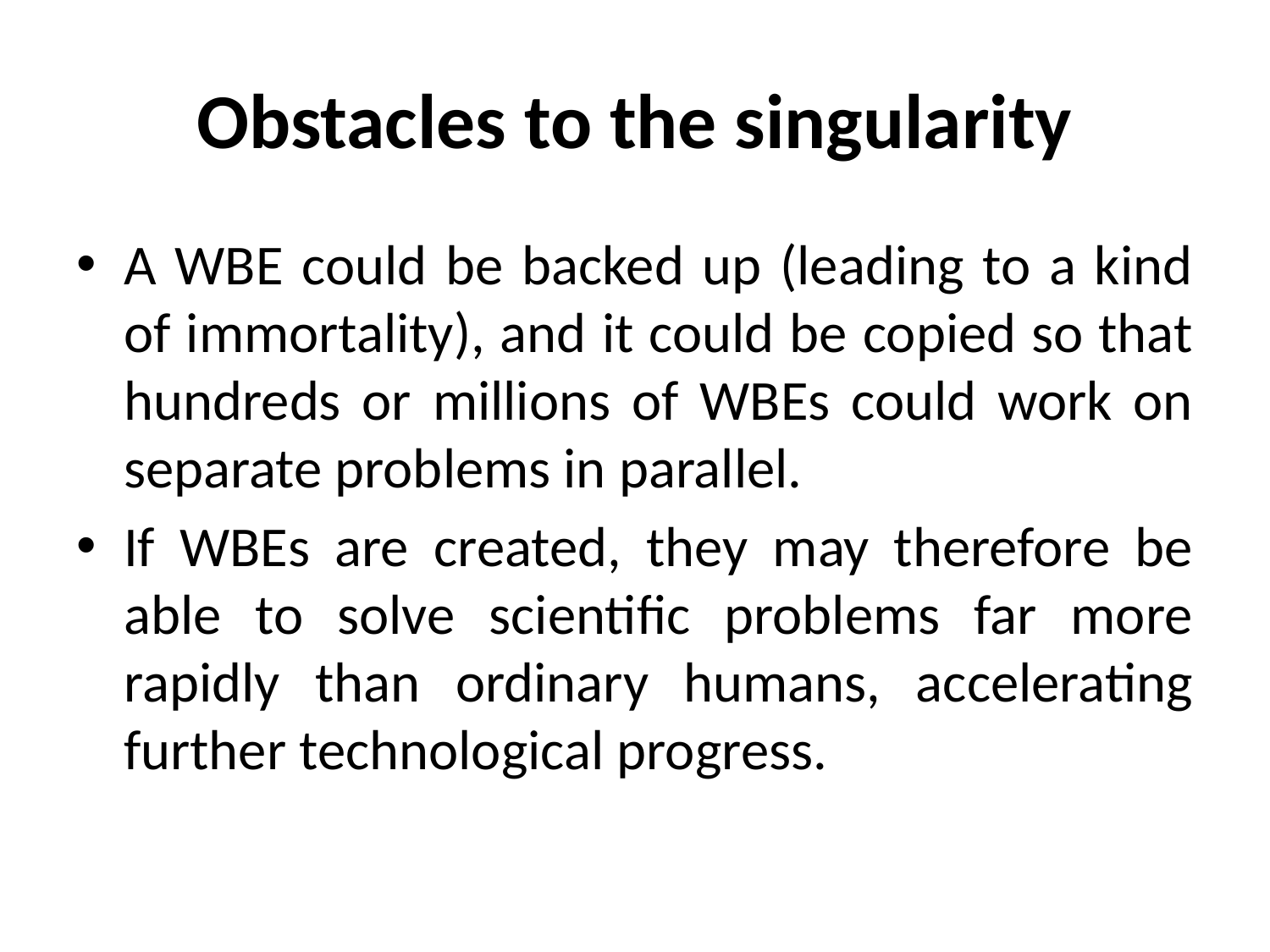

# Obstacles to the singularity
A WBE could be backed up (leading to a kind of immortality), and it could be copied so that hundreds or millions of WBEs could work on separate problems in parallel.
If WBEs are created, they may therefore be able to solve scientific problems far more rapidly than ordinary humans, accelerating further technological progress.